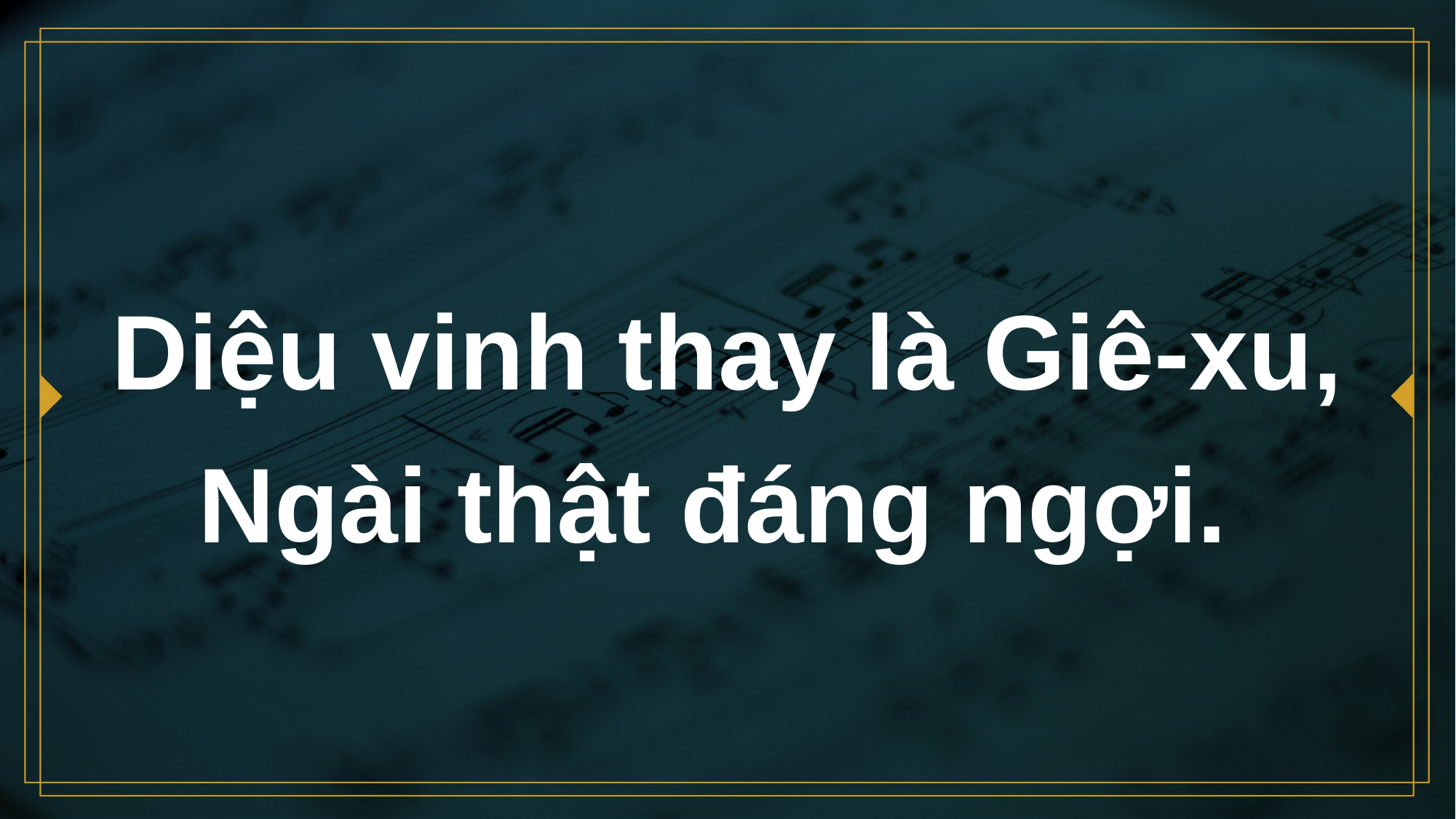

# Diệu vinh thay là Giê-xu, Ngài thật đáng ngợi.